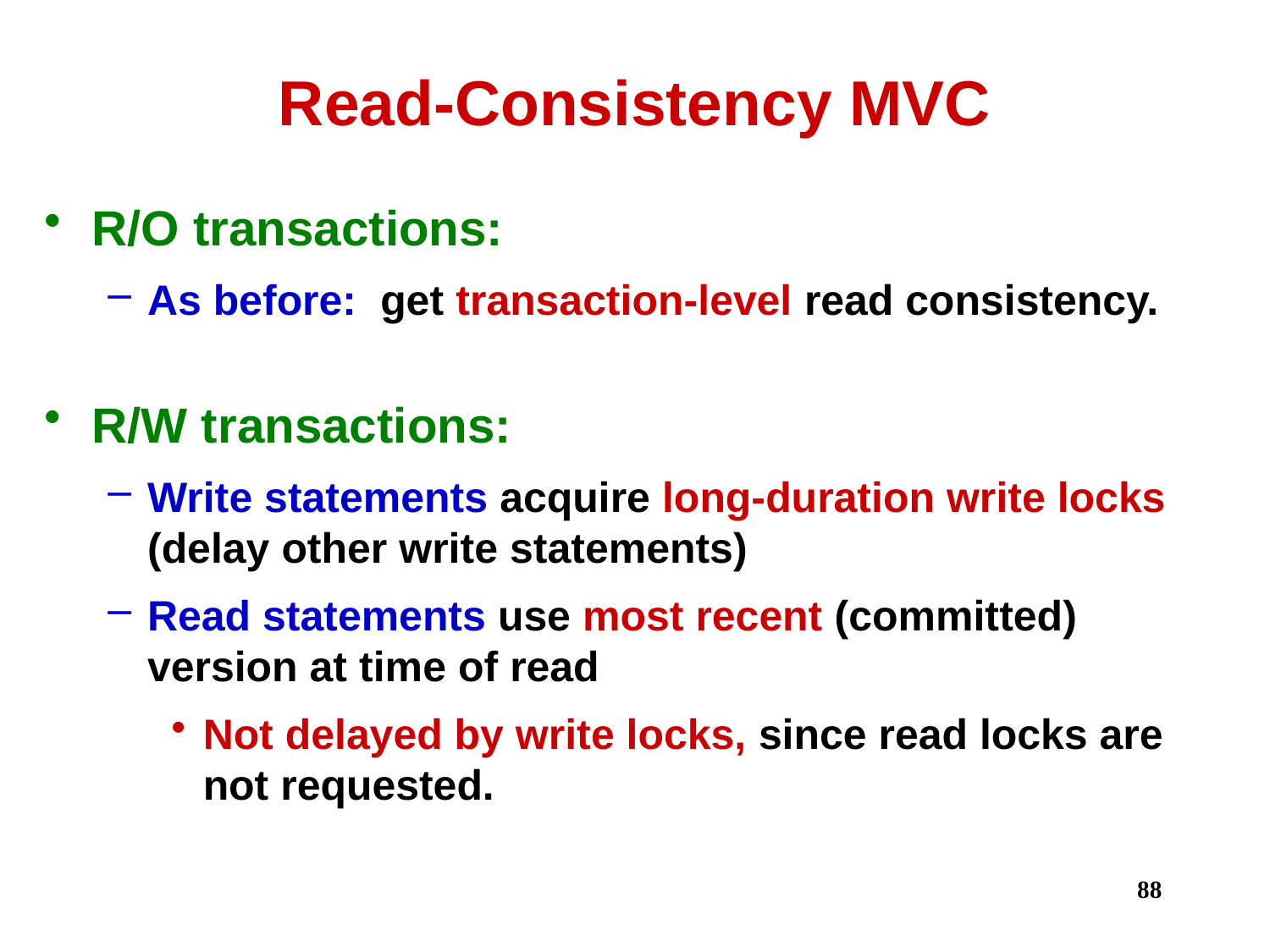

# Read-Consistency MVC
R/O transactions:
As before:  get transaction-level read consistency.

R/W transactions:
Write statements acquire long-duration write locks  (delay other write statements)
Read statements use most recent (committed) version at time of read
Not delayed by write locks, since read locks are not requested.
88